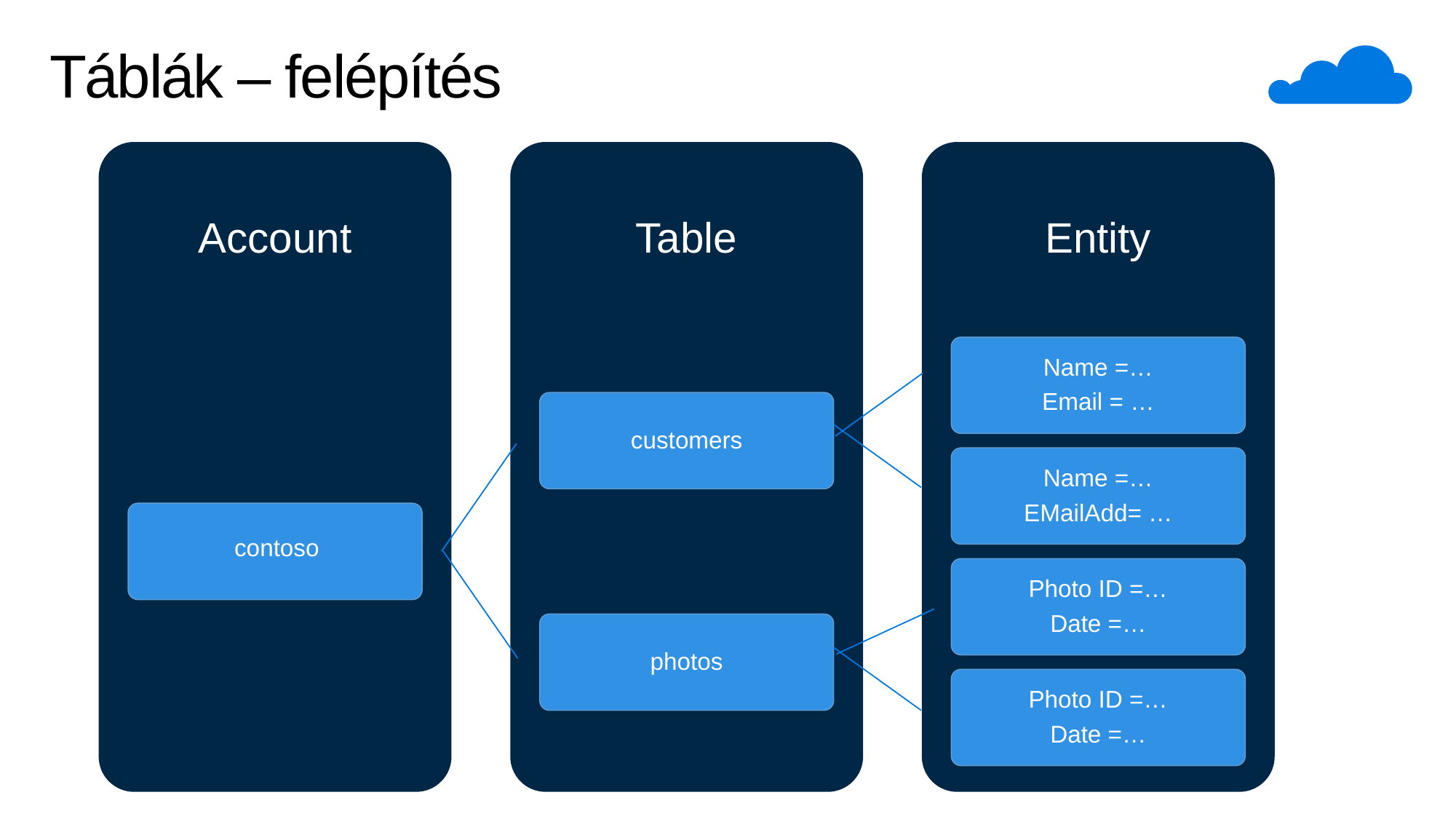

# Táblák – felépítés

Account
Table
Entity

Name =…
Email = …

customers

Name =…
EMailAdd= …

contoso

Photo ID =…
Date =…

photos

Photo ID =…
Date =…